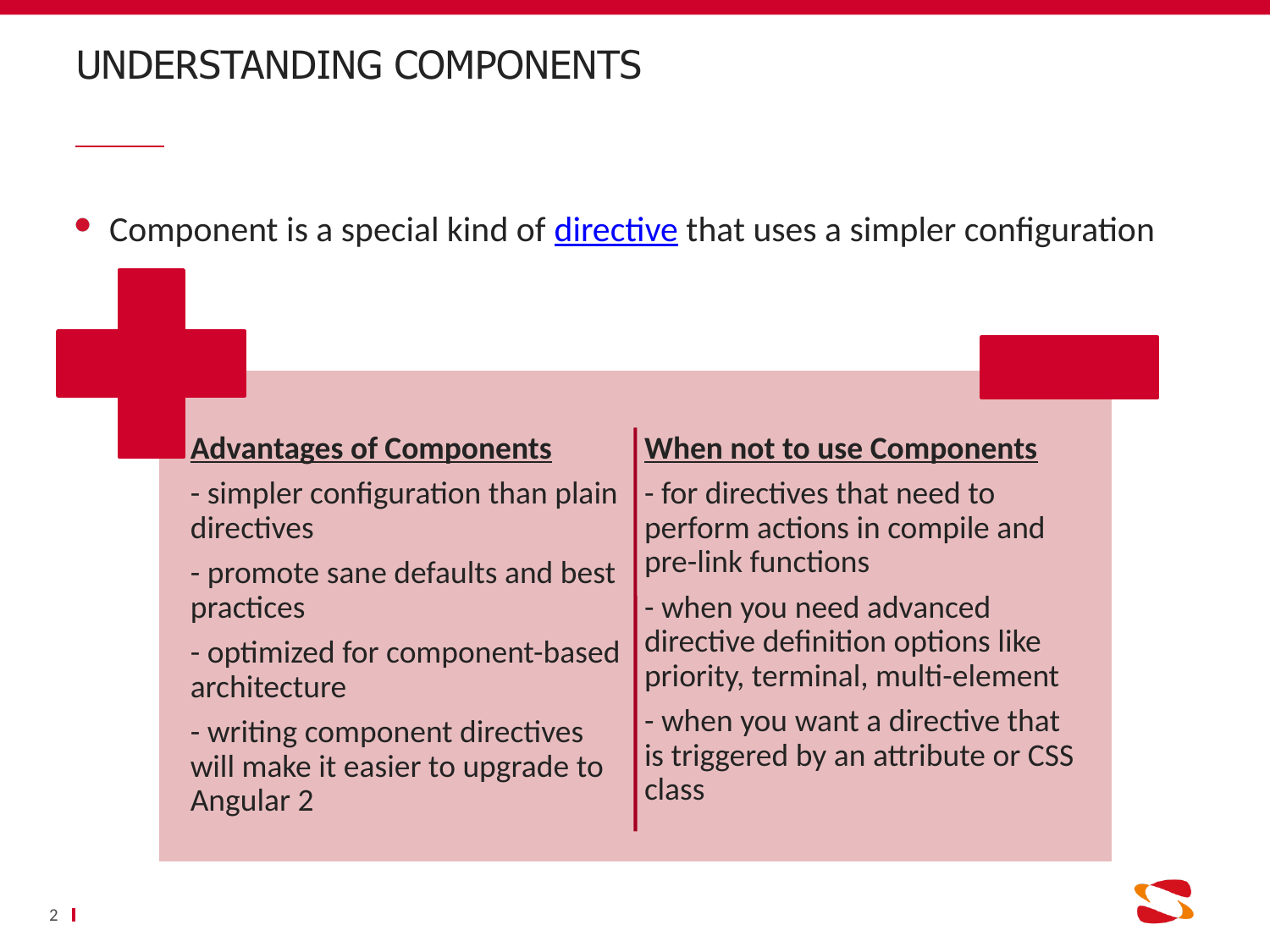

# Understanding Components

Component is a special kind of directive that uses a simpler configuration
Advantages of Components
- simpler configuration than plain directives
- promote sane defaults and best practices
- optimized for component-based architecture
- writing component directives will make it easier to upgrade to Angular 2
When not to use Components
- for directives that need to perform actions in compile and pre-link functions
- when you need advanced directive definition options like priority, terminal, multi-element
- when you want a directive that is triggered by an attribute or CSS class
2